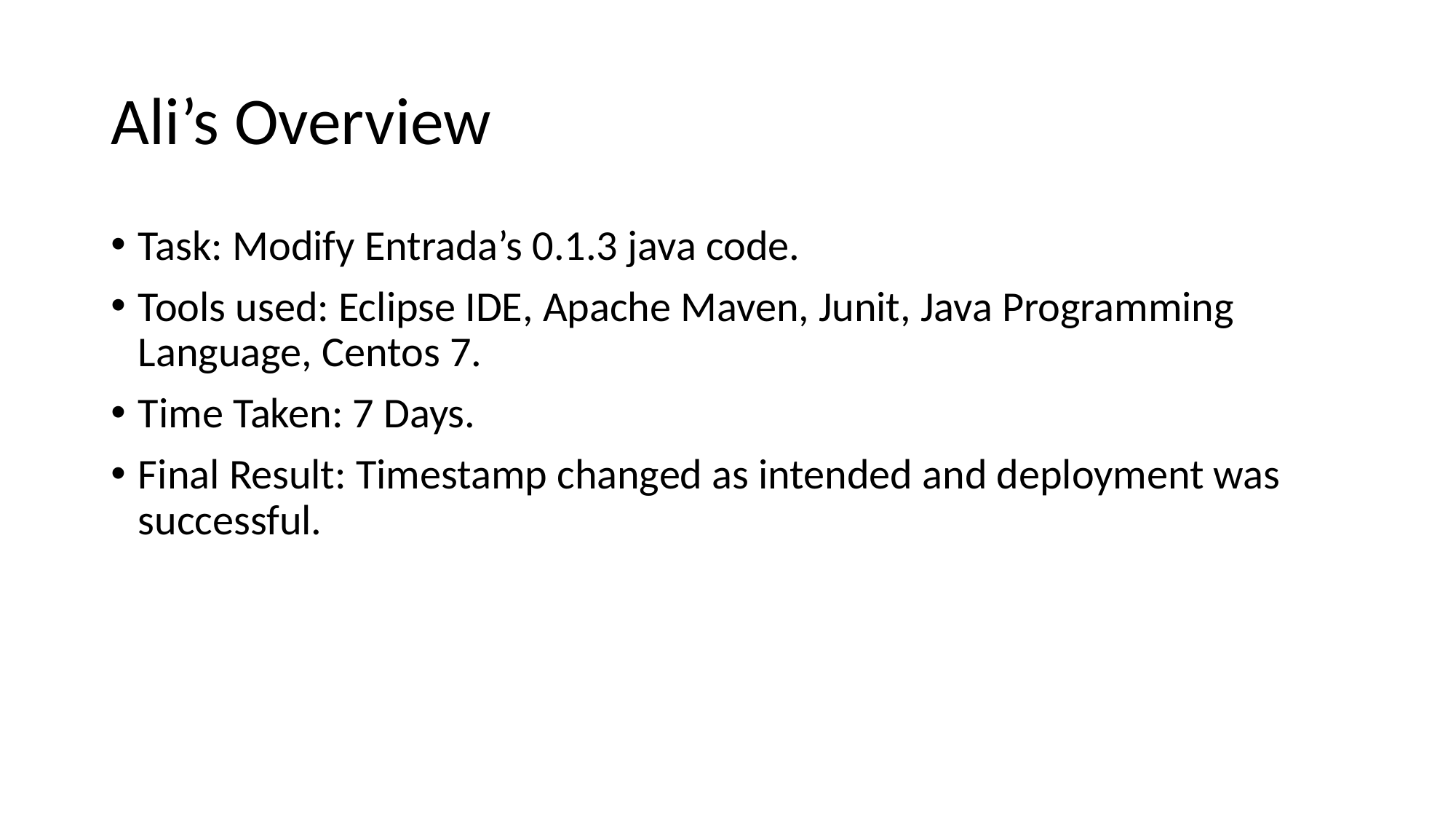

# Ali’s Overview
Task: Modify Entrada’s 0.1.3 java code.
Tools used: Eclipse IDE, Apache Maven, Junit, Java Programming Language, Centos 7.
Time Taken: 7 Days.
Final Result: Timestamp changed as intended and deployment was successful.